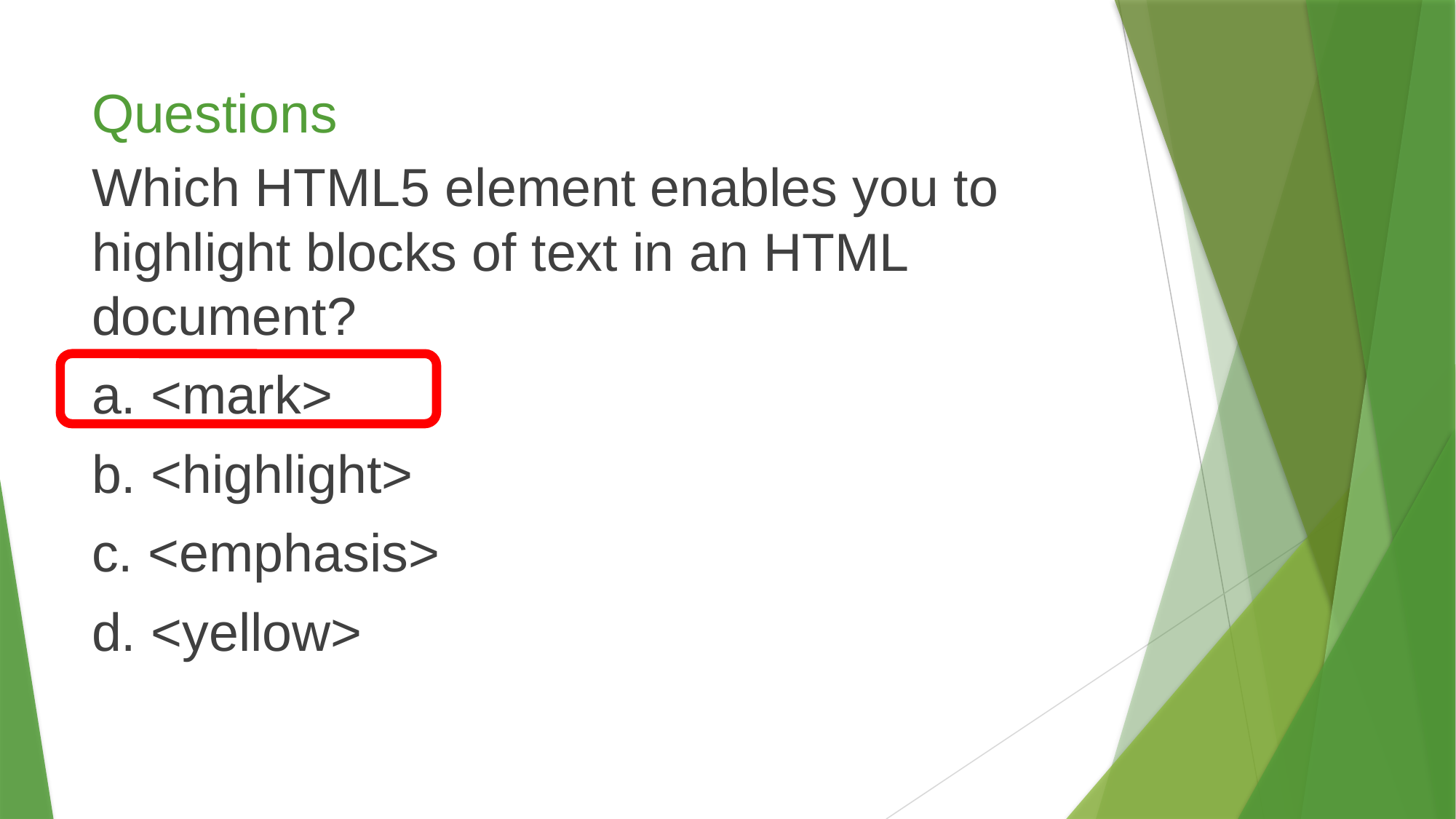

# Questions
Which HTML5 element enables you to highlight blocks of text in an HTML document?
a. <mark>
b. <highlight>
c. <emphasis>
d. <yellow>